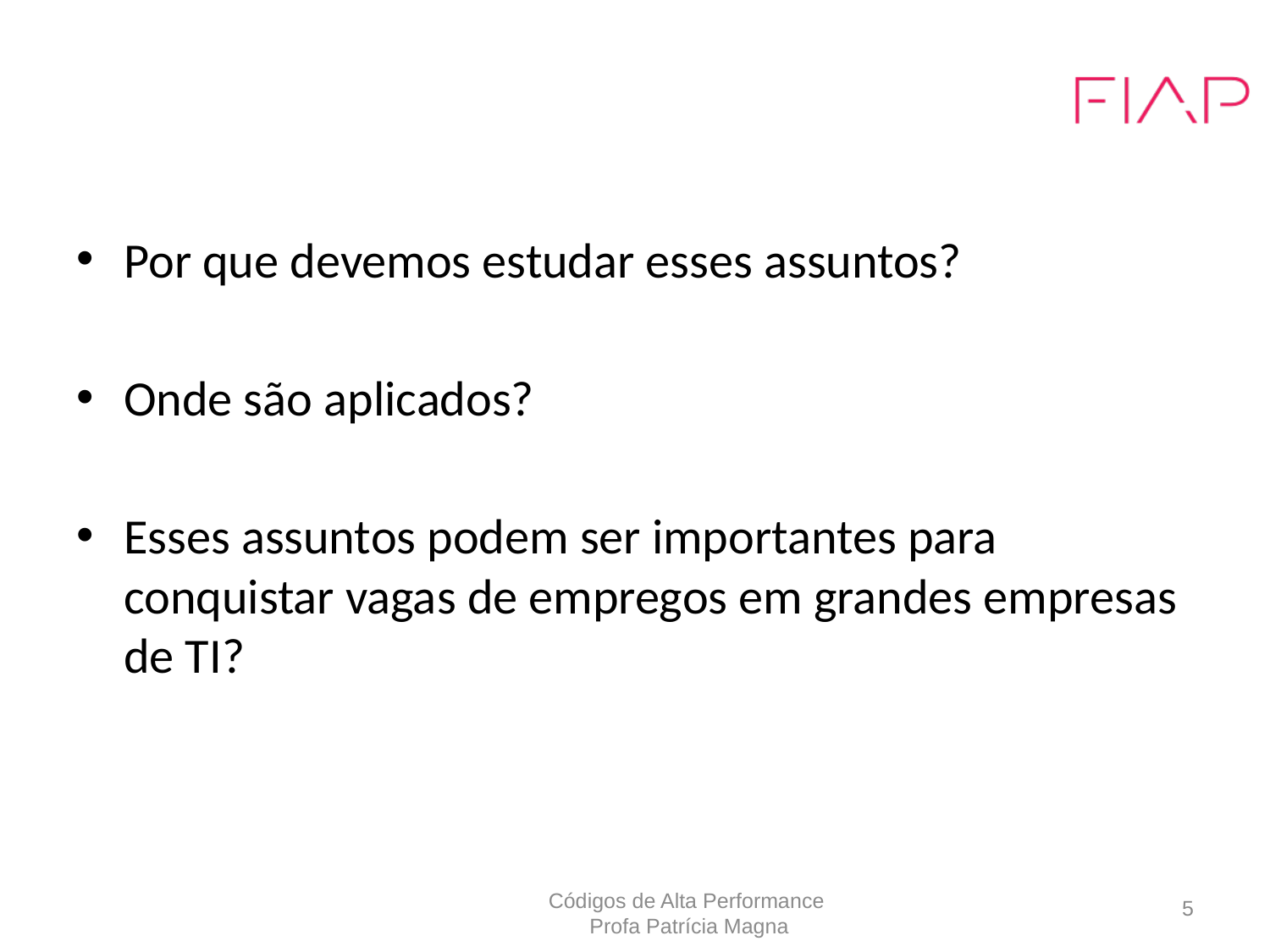

Por que devemos estudar esses assuntos?

Onde são aplicados?

Esses assuntos podem ser importantes para conquistar vagas de empregos em grandes empresas de TI?
Códigos de Alta Performance  Profa Patrícia Magna
5